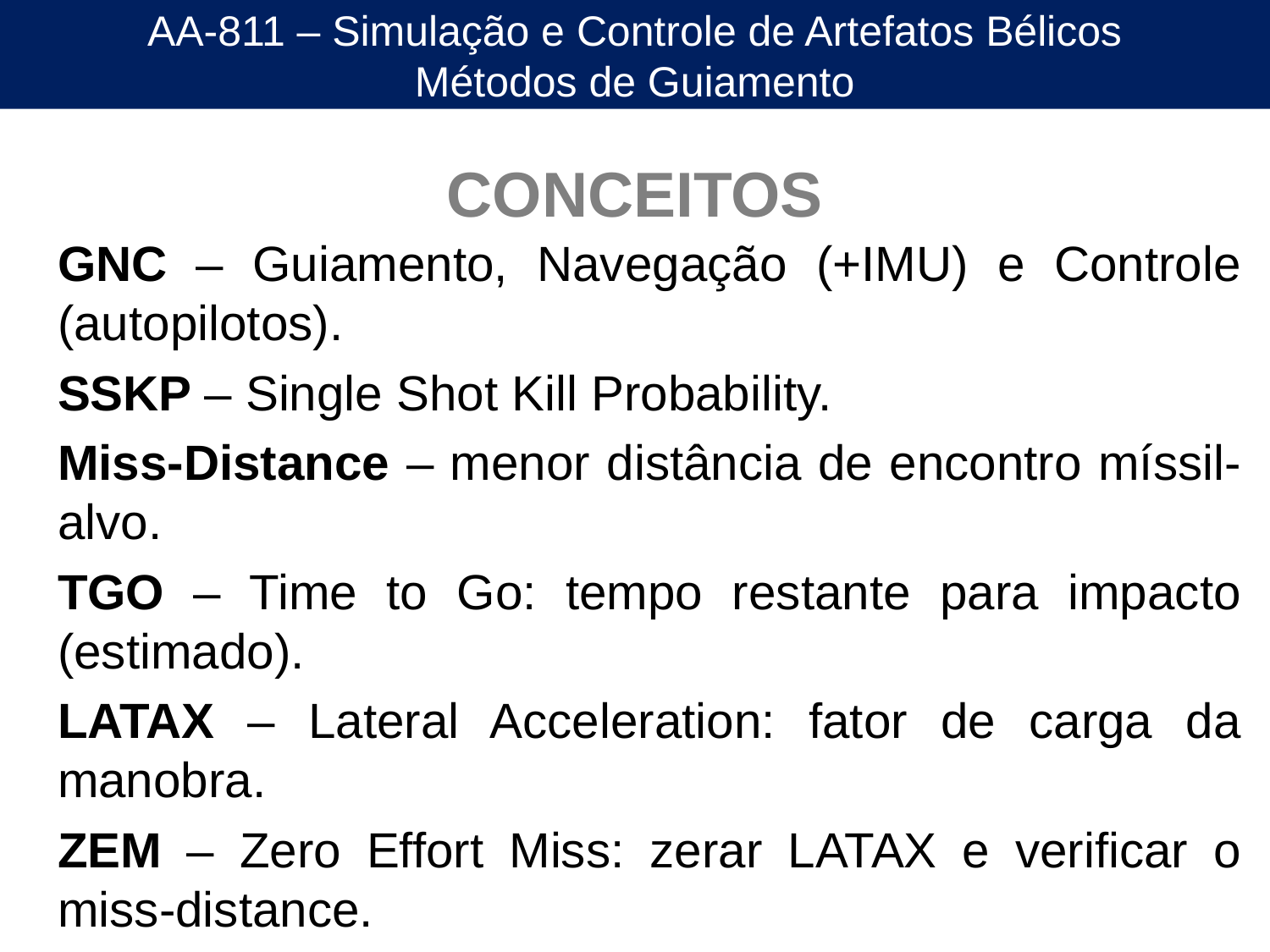

AA-811 – Simulação e Controle de Artefatos Bélicos
Métodos de Guiamento
CONCEITOS
GNC – Guiamento, Navegação (+IMU) e Controle (autopilotos).
SSKP – Single Shot Kill Probability.
Miss-Distance – menor distância de encontro míssil-alvo.
TGO – Time to Go: tempo restante para impacto (estimado).
LATAX – Lateral Acceleration: fator de carga da manobra.
ZEM – Zero Effort Miss: zerar LATAX e verificar o miss-distance.
BTT – Bank to Turn   /   STT – Skid to Turn
DLZ – Dynamic Launch Zone
NEZ – No Escape Zone